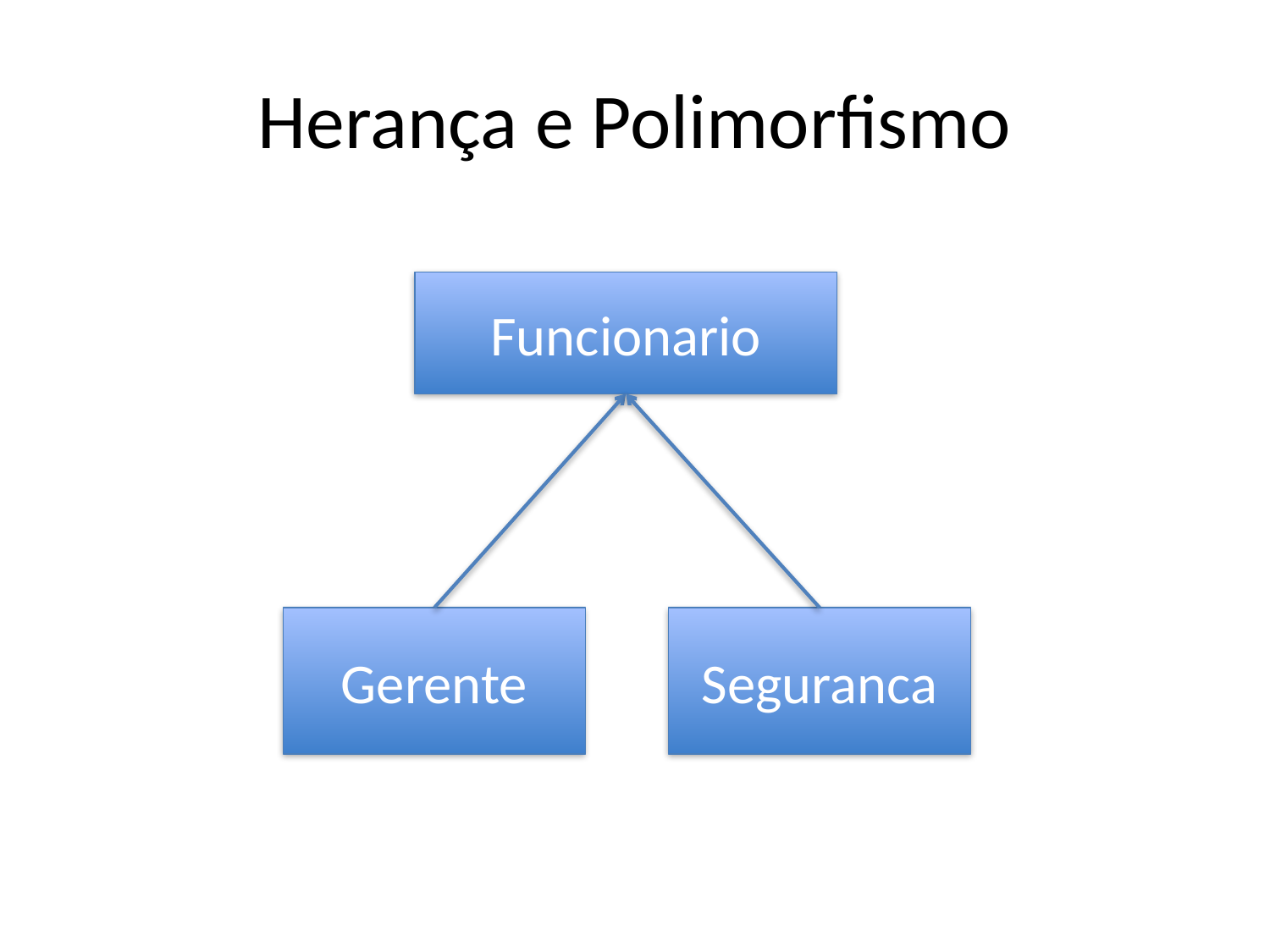

# Herança e Polimorfismo

Funcionario
Gerente
Seguranca